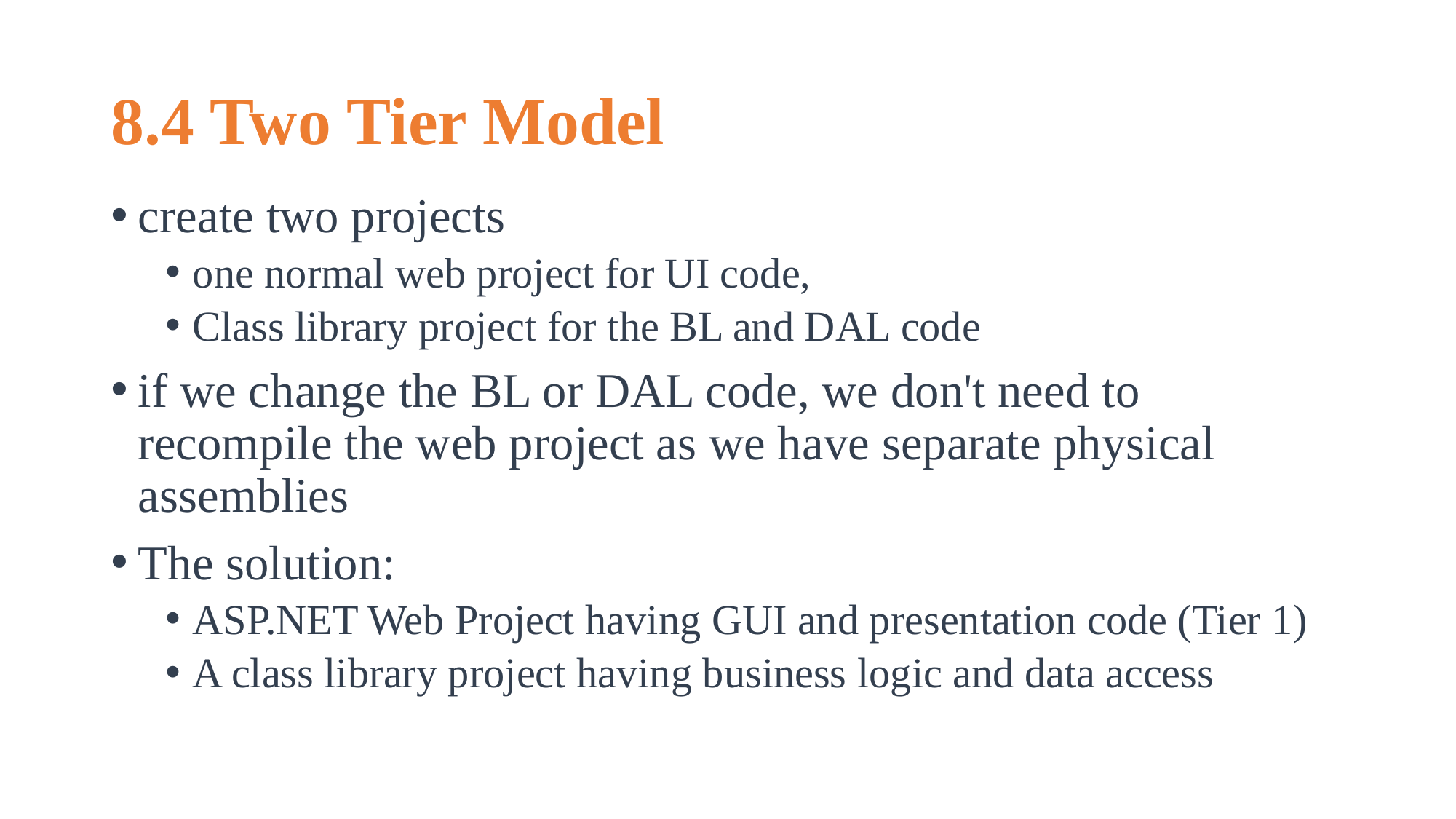

# 8.4 Two Tier Model
create two projects
one normal web project for UI code,
Class library project for the BL and DAL code
if we change the BL or DAL code, we don't need to recompile the web project as we have separate physical assemblies
The solution:
ASP.NET Web Project having GUI and presentation code (Tier 1)
A class library project having business logic and data access